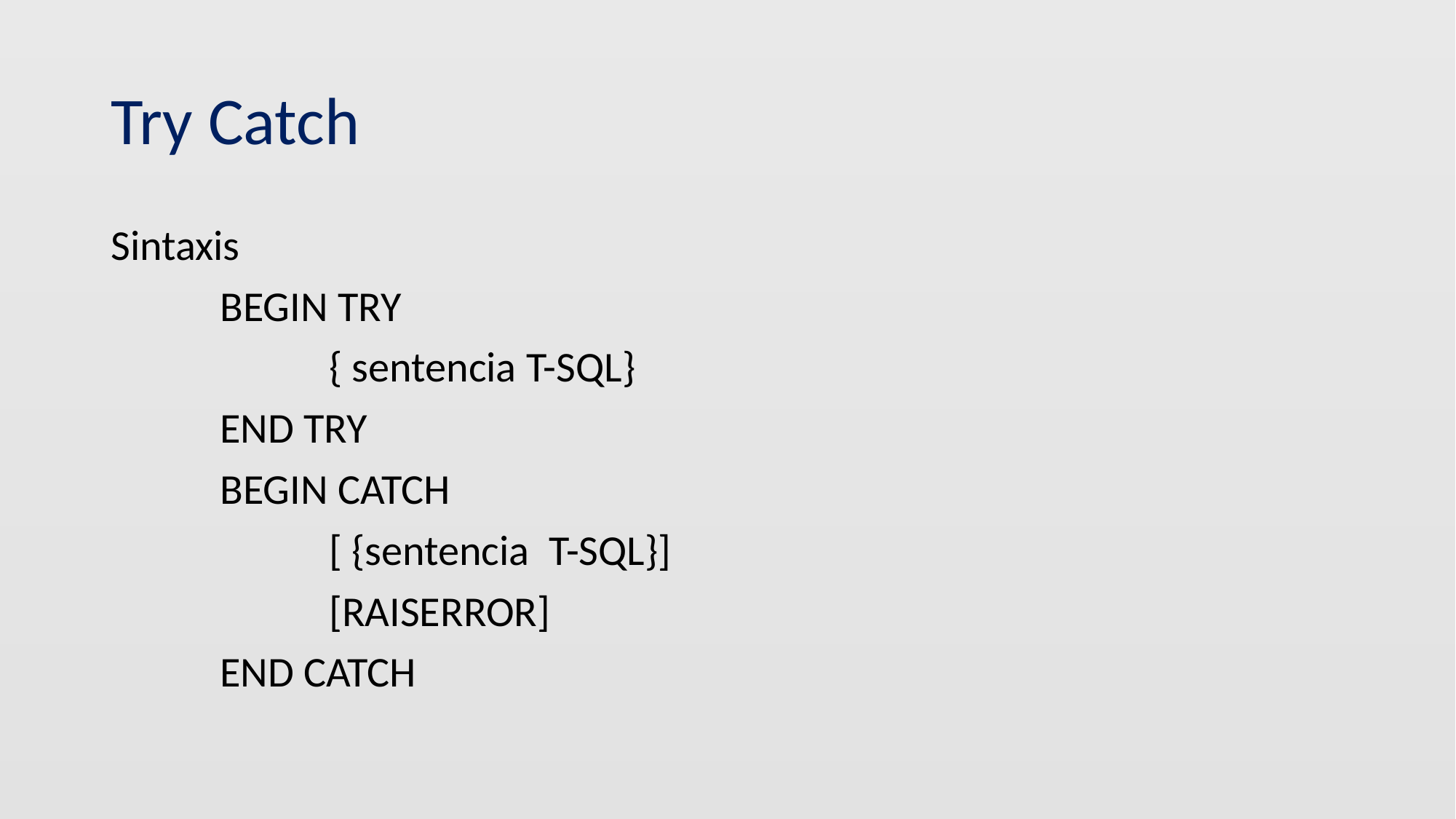

# Try Catch
Sintaxis
	BEGIN TRY
		{ sentencia T-SQL}
	END TRY
	BEGIN CATCH
		[ {sentencia  T-SQL}]
		[RAISERROR]
	END CATCH